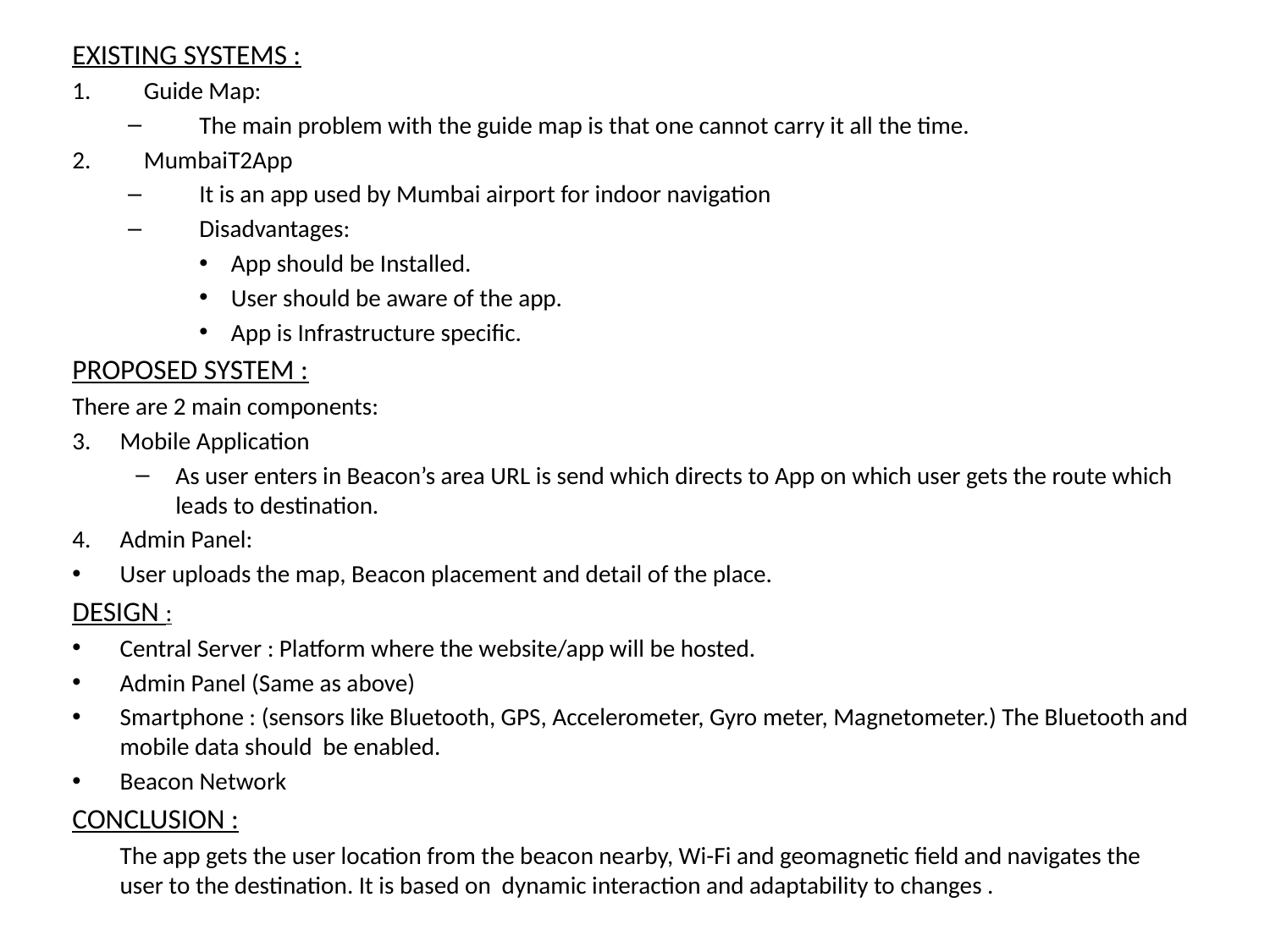

EXISTING SYSTEMS :
Guide Map:
The main problem with the guide map is that one cannot carry it all the time.
MumbaiT2App
It is an app used by Mumbai airport for indoor navigation
Disadvantages:
App should be Installed.
User should be aware of the app.
App is Infrastructure specific.
PROPOSED SYSTEM :
There are 2 main components:
Mobile Application
As user enters in Beacon’s area URL is send which directs to App on which user gets the route which leads to destination.
Admin Panel:
User uploads the map, Beacon placement and detail of the place.
DESIGN :
Central Server : Platform where the website/app will be hosted.
Admin Panel (Same as above)
Smartphone : (sensors like Bluetooth, GPS, Accelerometer, Gyro meter, Magnetometer.) The Bluetooth and mobile data should  be enabled.
Beacon Network
CONCLUSION :
	The app gets the user location from the beacon nearby, Wi-Fi and geomagnetic field and navigates the user to the destination. It is based on  dynamic interaction and adaptability to changes .